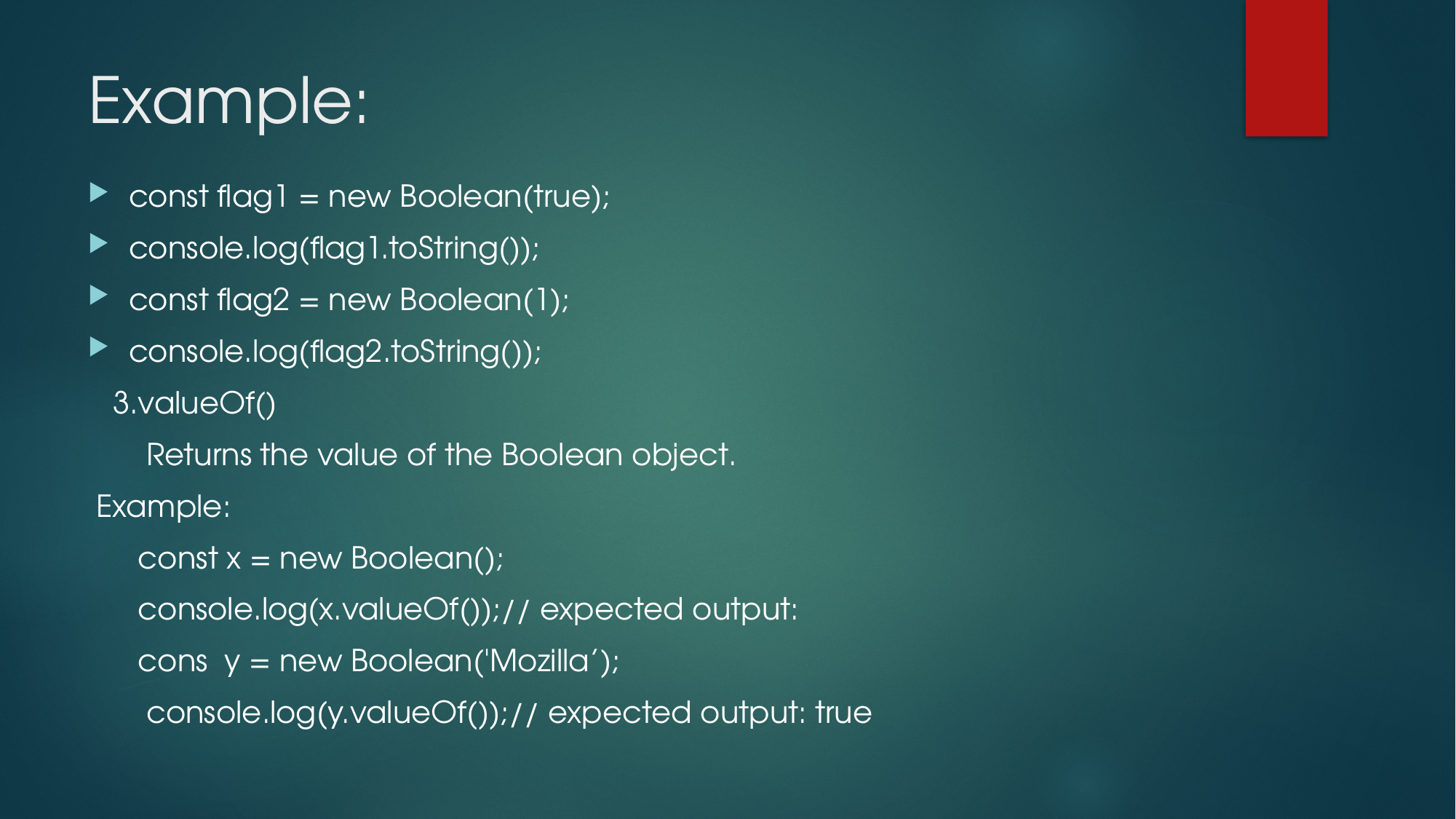

# Example:
const flag1 = new Boolean(true);
console.log(flag1.toString());
const flag2 = new Boolean(1);
console.log(flag2.toString());
   3.valueOf()
       Returns the value of the Boolean object.
 Example:
      const x = new Boolean();
      console.log(x.valueOf());// expected output:
      cons  y = new Boolean('Mozilla’);
       console.log(y.valueOf());// expected output: true